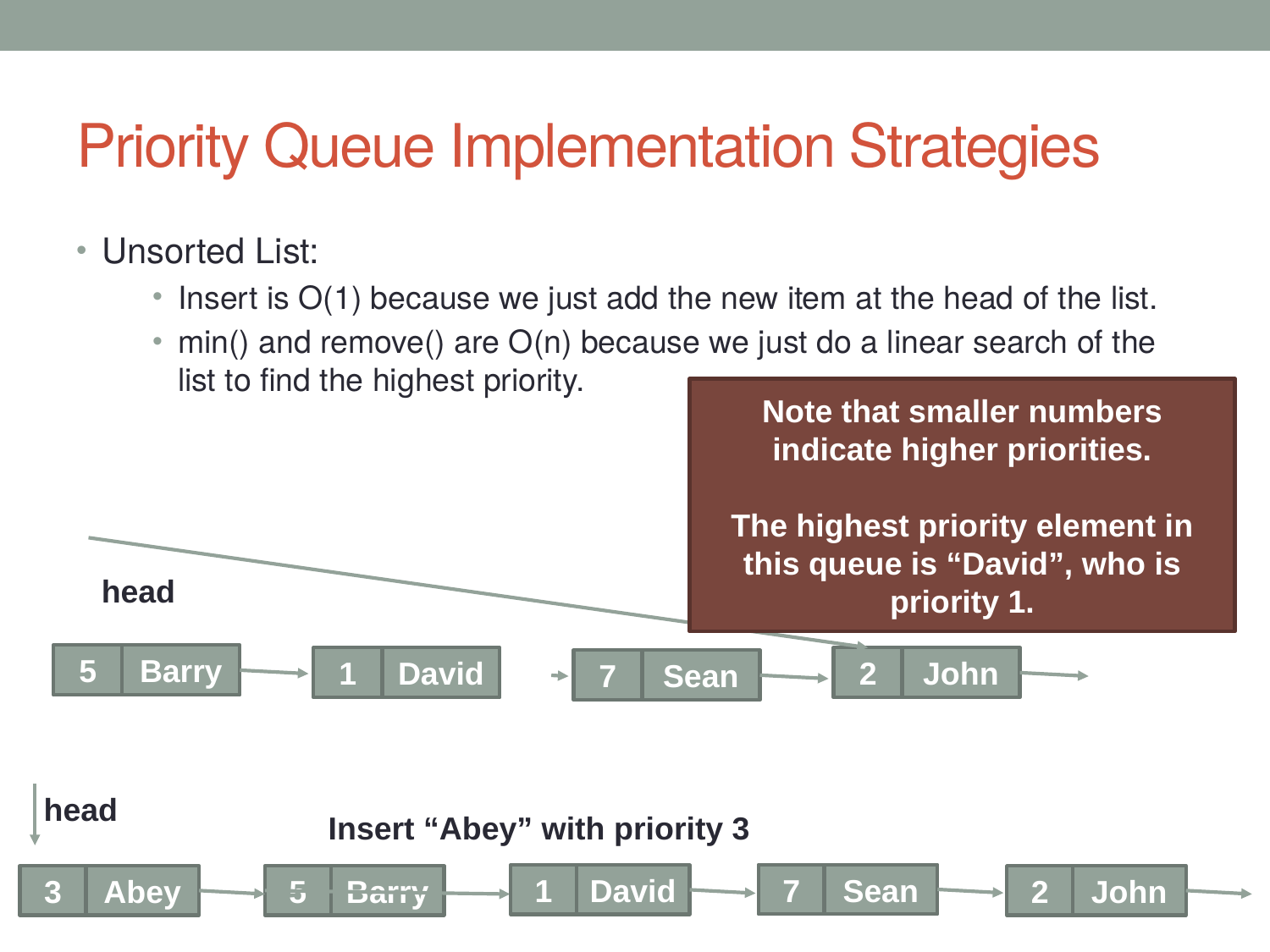

# Priority Queue Implementation Strategies
Unsorted List:
Insert is O(1) because we just add the new item at the head of the list.
min() and remove() are O(n) because we just do a linear search of the list to find the highest priority.

Note that smaller numbers indicate higher priorities.

The highest priority element in this queue is “David”, who is priority 1.
head
5
Barry
1
David
2
John
7
Sean
head
Insert “Abey” with priority 3
7
Sean
1
David
5
Barry
2
John
3
Abey